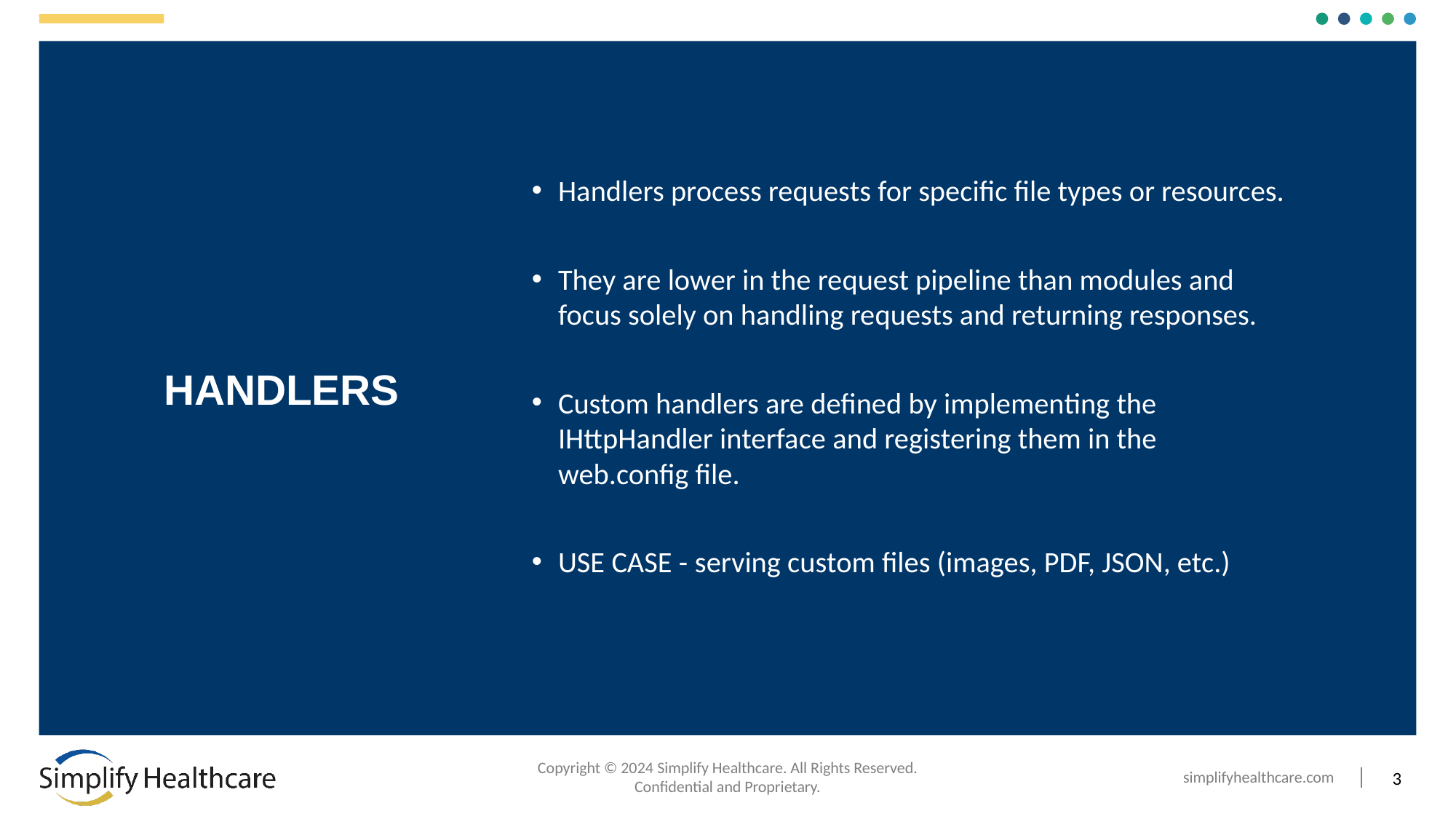

Handlers process requests for specific file types or resources.

They are lower in the request pipeline than modules and focus solely on handling requests and returning responses.

Custom handlers are defined by implementing the IHttpHandler interface and registering them in the web.config file.

USE CASE - serving custom files (images, PDF, JSON, etc.)
# HANDLERS